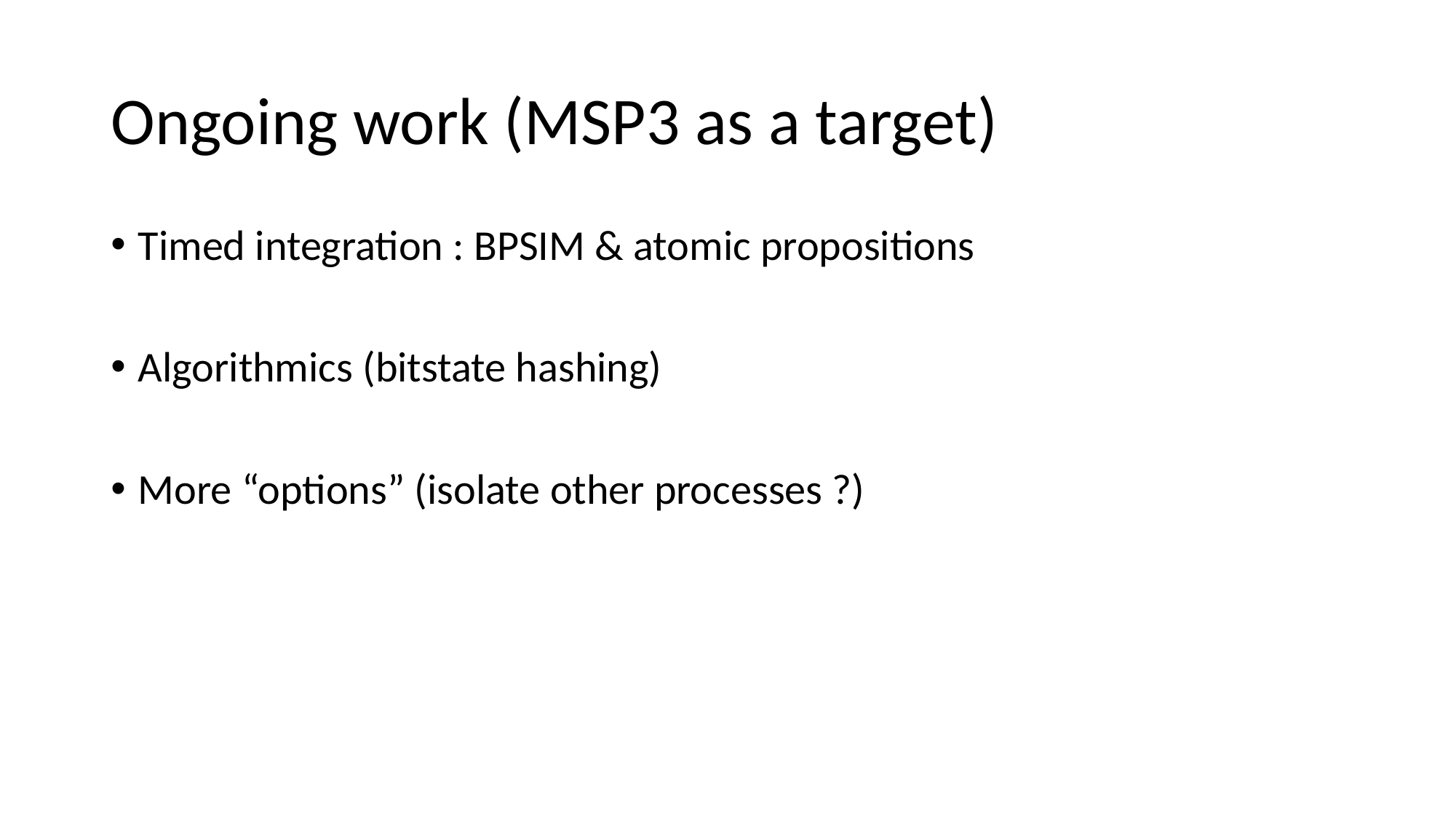

# Ongoing work (MSP3 as a target)
Timed integration : BPSIM & atomic propositions

Algorithmics (bitstate hashing)

More “options” (isolate other processes ?)